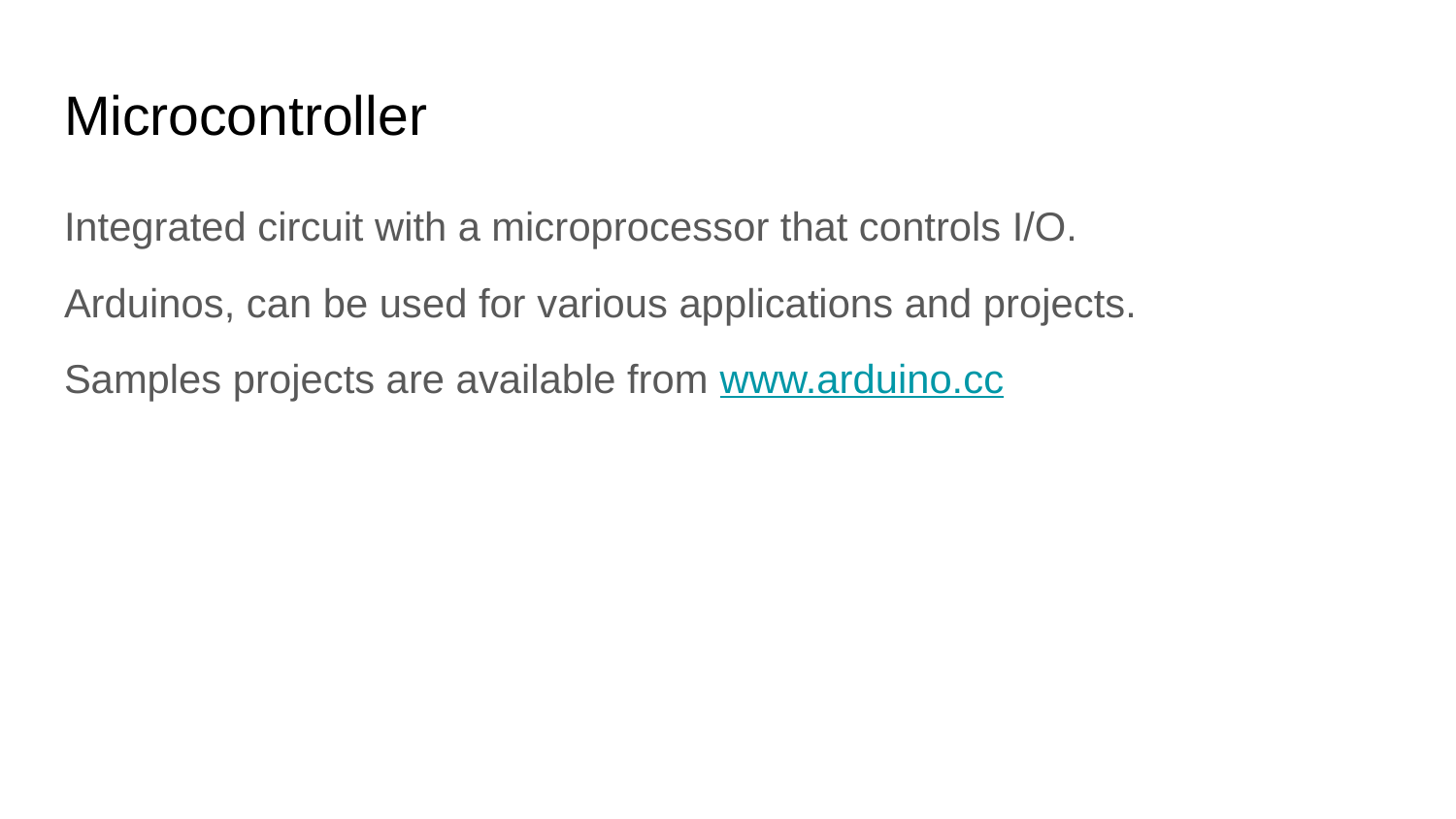

# Microcontroller
Integrated circuit with a microprocessor that controls I/O.
Arduinos, can be used for various applications and projects.
Samples projects are available from www.arduino.cc